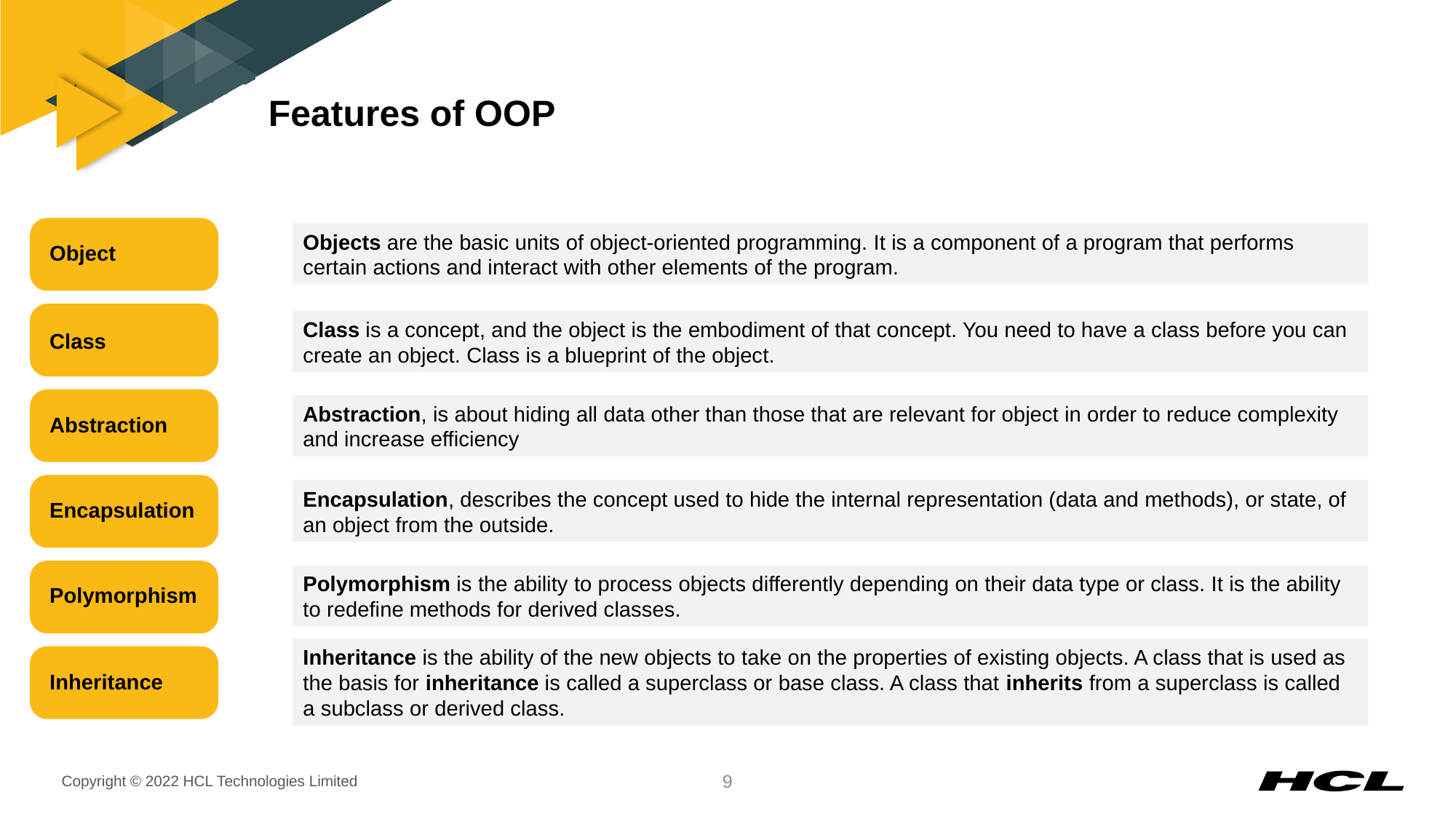

# Features of OOP
Objects are the basic units of object-oriented programming. It is a component of a program that performs certain actions and interact with other elements of the program.
Object
Class is a concept, and the object is the embodiment of that concept. You need to have a class before you can create an object. Class is a blueprint of the object.
Class
Abstraction, is about hiding all data other than those that are relevant for object in order to reduce complexity and increase efficiency
Abstraction
Encapsulation, describes the concept used to hide the internal representation (data and methods), or state, of an object from the outside.
Encapsulation
Polymorphism is the ability to process objects differently depending on their data type or class. It is the ability to redefine methods for derived classes.
Polymorphism
Inheritance is the ability of the new objects to take on the properties of existing objects. A class that is used as the basis for inheritance is called a superclass or base class. A class that inherits from a superclass is called a subclass or derived class.
Inheritance
9